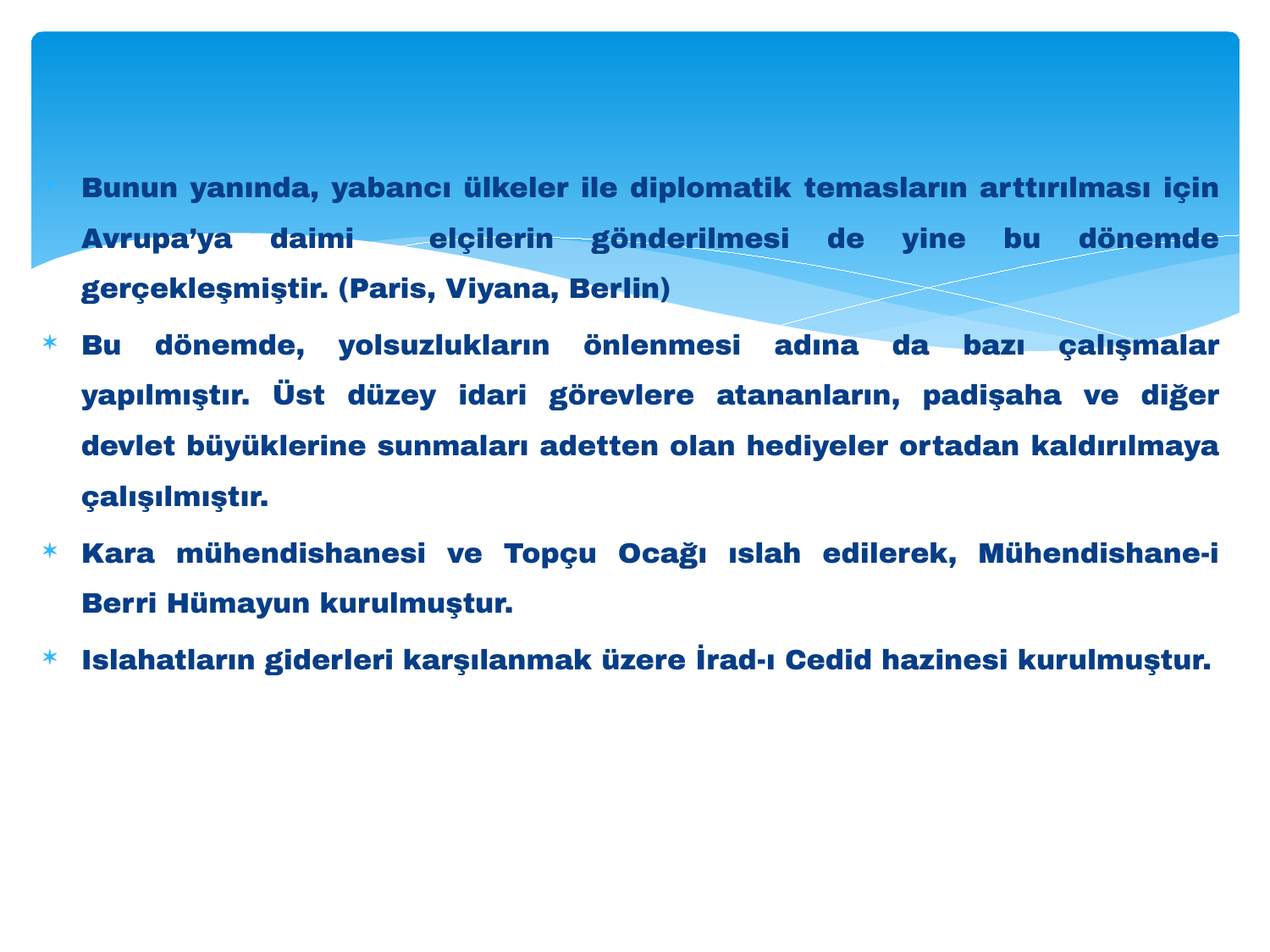

#
Bunun yanında, yabancı ülkeler ile diplomatik temasların arttırılması için Avrupa’ya daimi  elçilerin gönderilmesi de yine bu dönemde gerçekleşmiştir. (Paris, Viyana, Berlin)
Bu dönemde, yolsuzlukların önlenmesi adına da bazı çalışmalar yapılmıştır. Üst düzey idari görevlere atananların, padişaha ve diğer devlet büyüklerine sunmaları adetten olan hediyeler ortadan kaldırılmaya çalışılmıştır.
Kara mühendishanesi ve Topçu Ocağı ıslah edilerek, Mühendishane-i Berri Hümayun kurulmuştur.
Islahatların giderleri karşılanmak üzere İrad-ı Cedid hazinesi kurulmuştur.